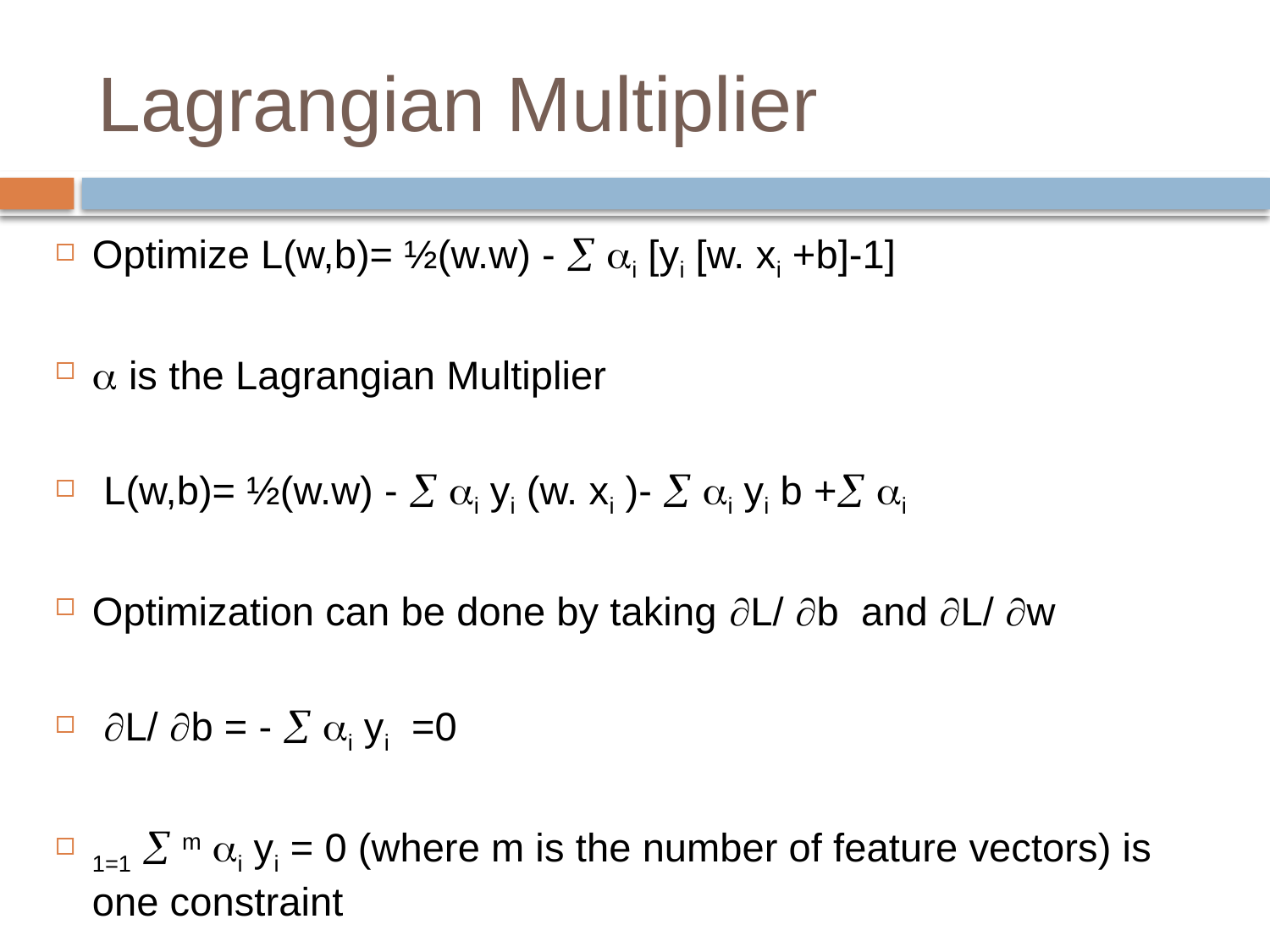

# Lagrangian Multiplier
Optimize L(w,b)= ½(w.w) - ∑ αi [yi [w. xi +b]-1]

α is the Lagrangian Multiplier

 L(w,b)= ½(w.w) - ∑ αi yi (w. xi )- ∑ αi yi b +∑ αi

Optimization can be done by taking ∂L/ ∂b  and ∂L/ ∂w

 ∂L/ ∂b = - ∑ αi yi  =0

1=1 ∑ m αi yi = 0 (where m is the number of feature vectors) is one constraint